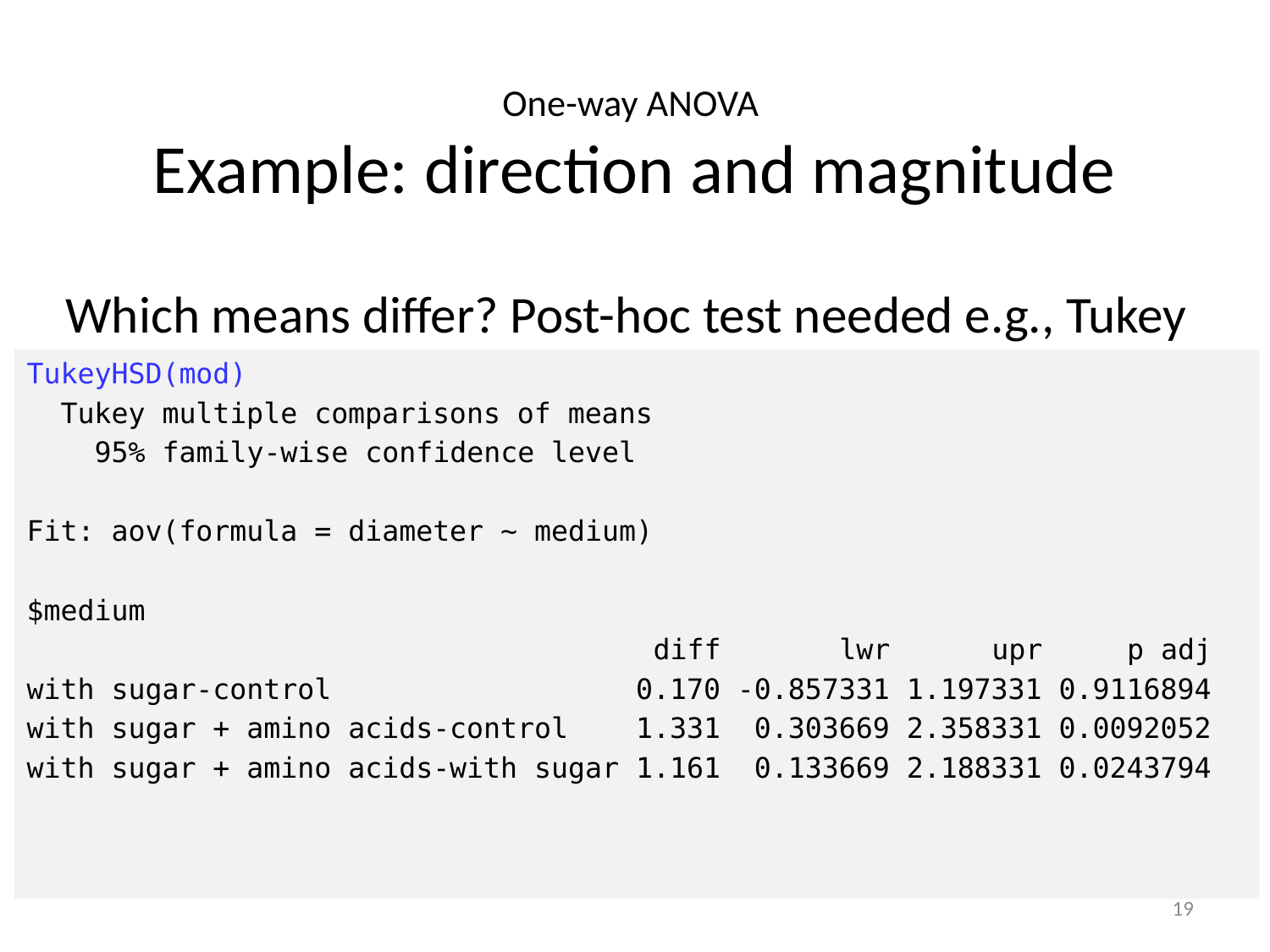

One-way ANOVA
Example: direction and magnitude
Which means differ? Post-hoc test needed e.g., Tukey
TukeyHSD(mod)
  Tukey multiple comparisons of means
    95% family-wise confidence level

Fit: aov(formula = diameter ~ medium)

$medium
                                     diff       lwr      upr     p adj
with sugar-control                  0.170 -0.857331 1.197331 0.9116894
with sugar + amino acids-control    1.331  0.303669 2.358331 0.0092052
with sugar + amino acids-with sugar 1.161  0.133669 2.188331 0.0243794
19